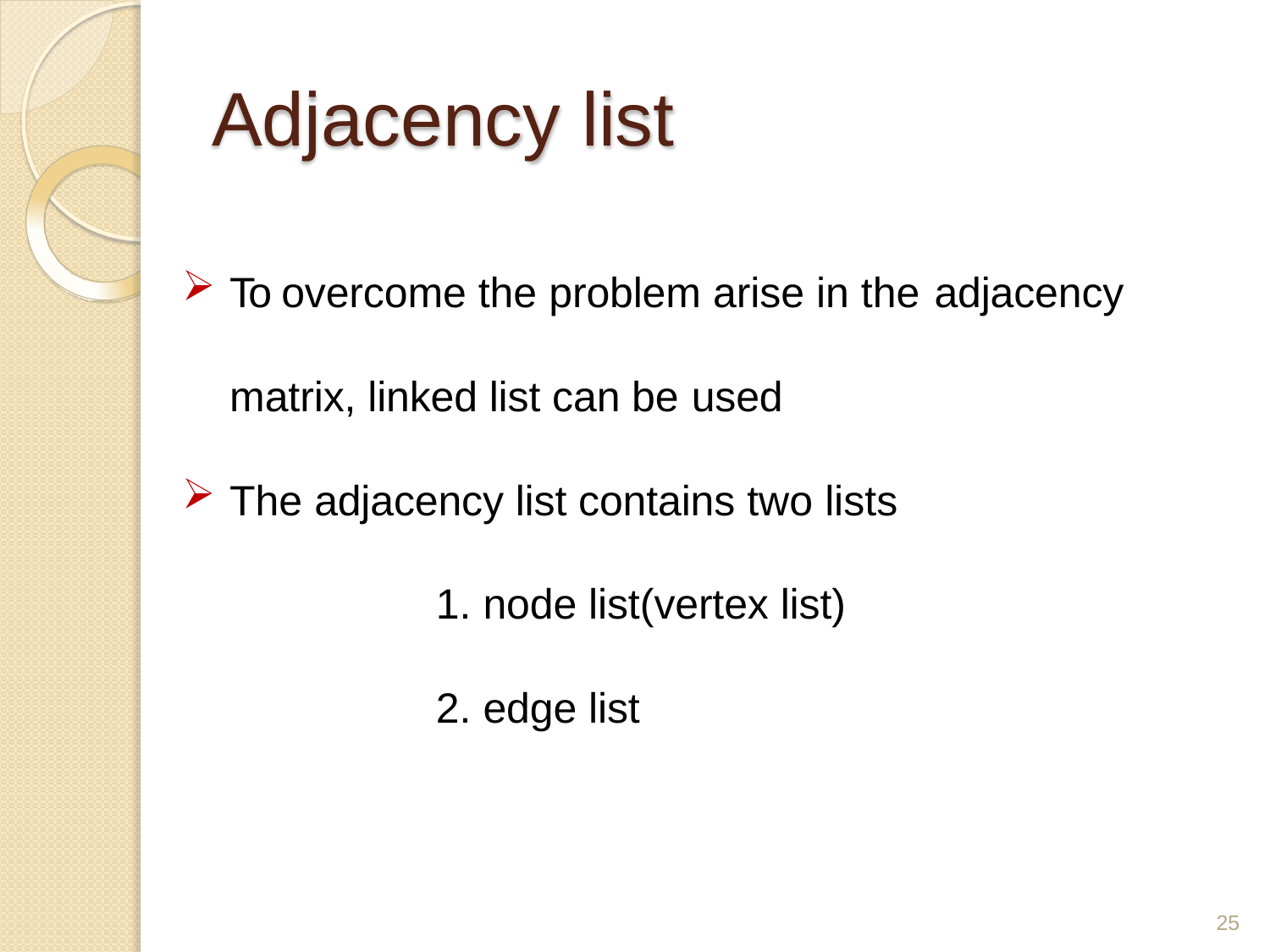

# Adjacency list
To overcome the problem arise in the adjacency

matrix, linked list can be used

The adjacency list contains two lists

node list(vertex list)

edge list
25